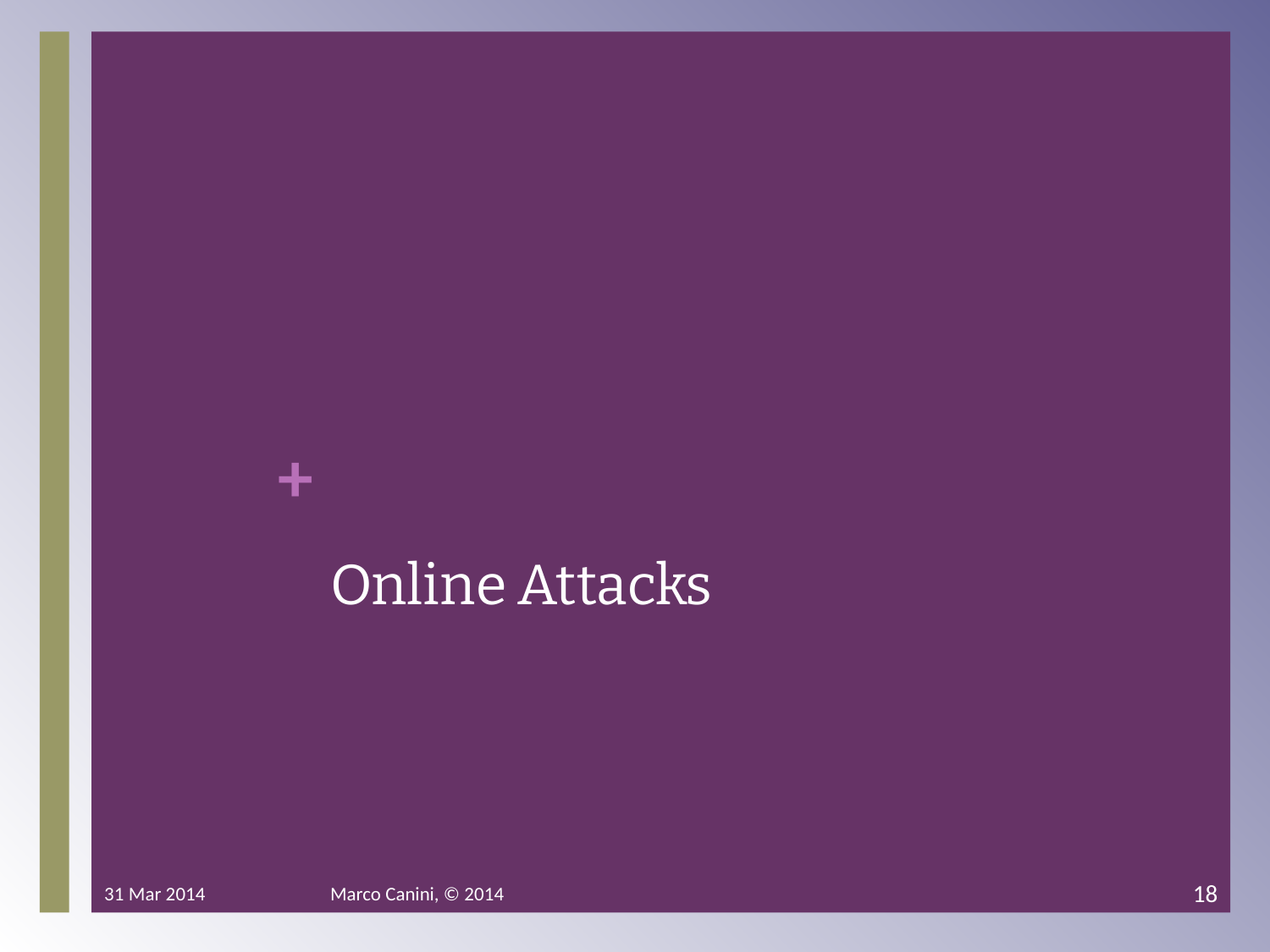

# Online Attacks

31 Mar 2014
Marco Canini, © 2014
18